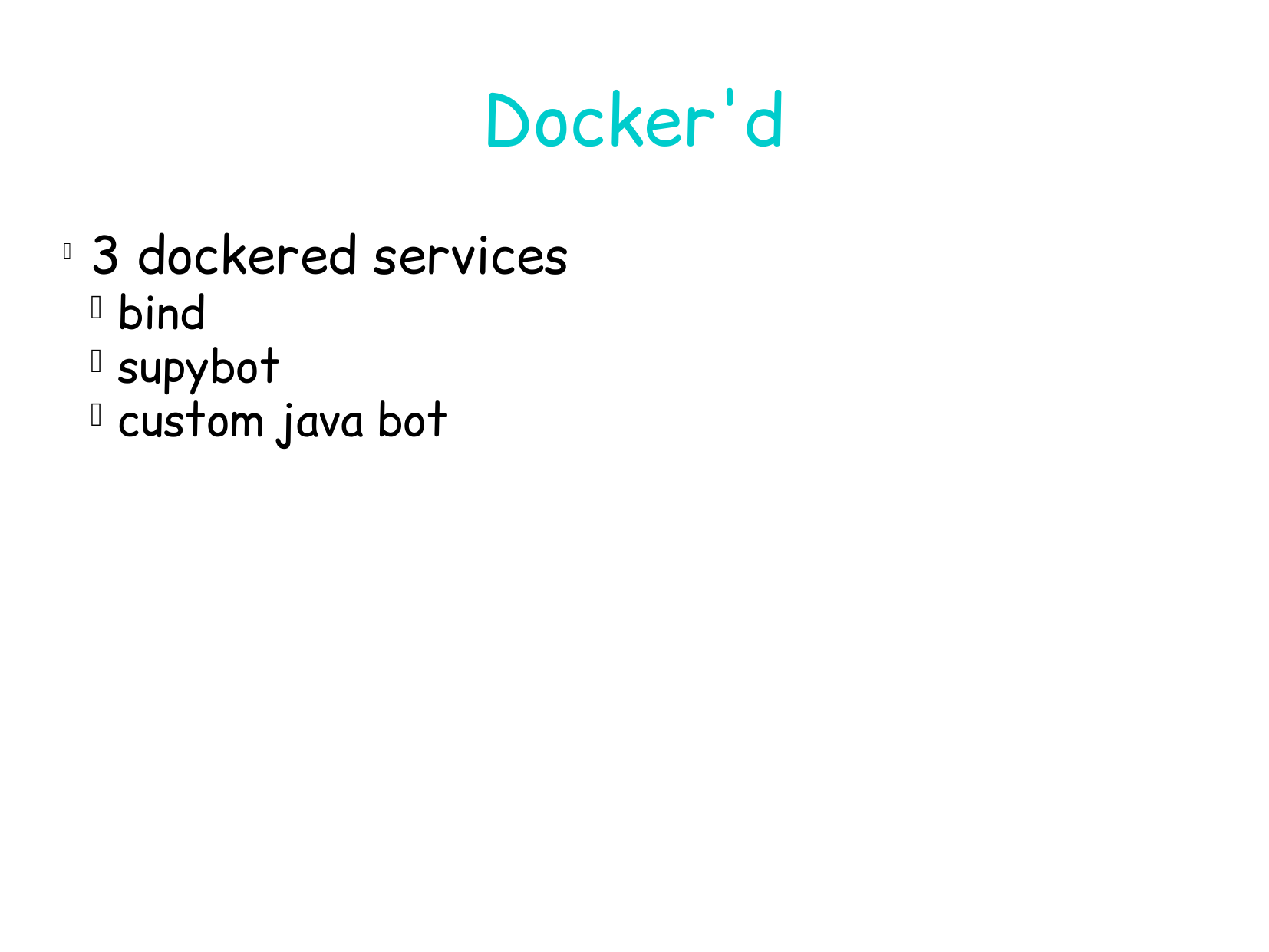

Docker'd
3 dockered services
bind
supybot
custom java bot